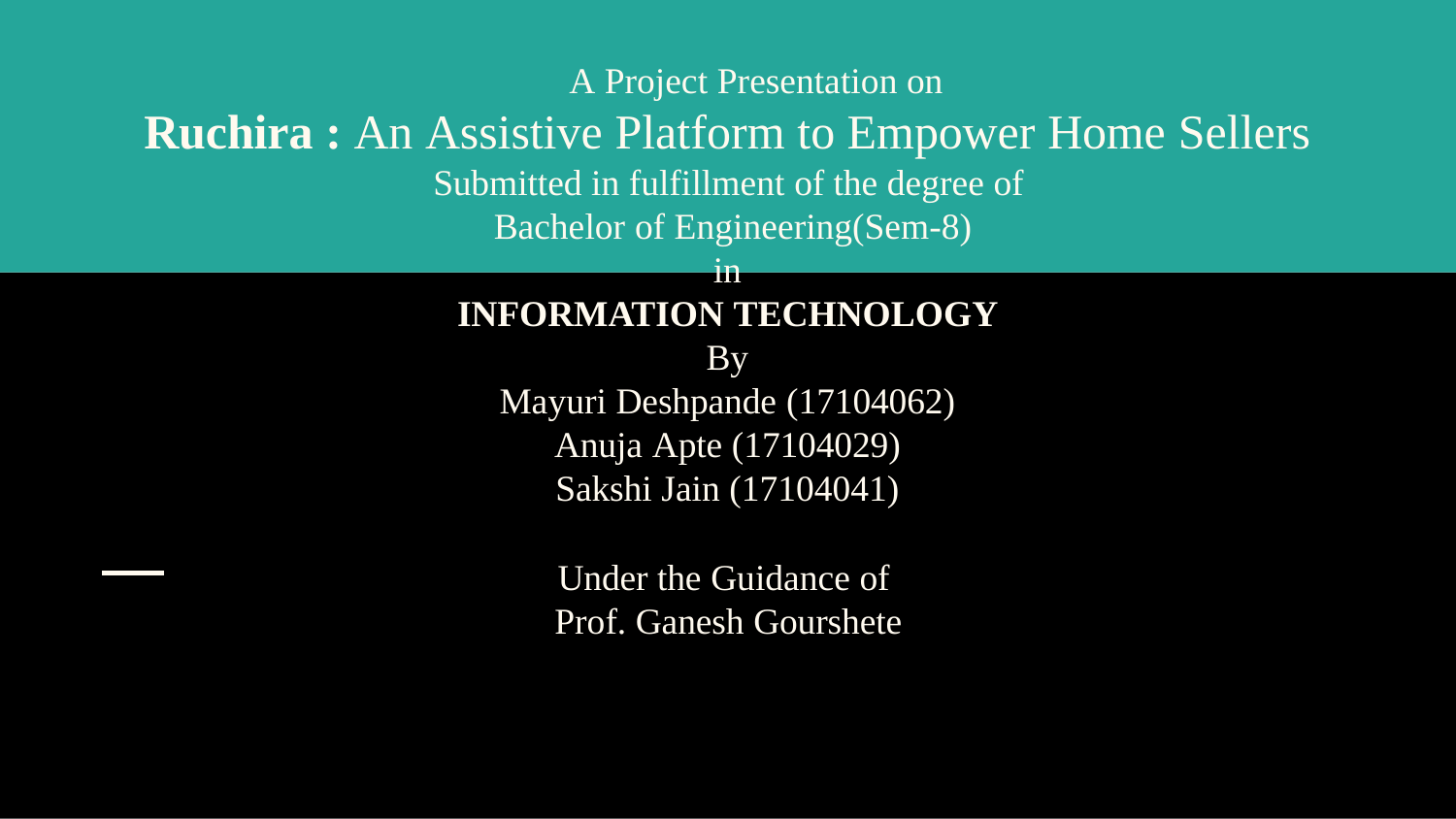

# A Project Presentation on
Ruchira : An Assistive Platform to Empower Home Sellers
Submitted in fulfillment of the degree of  Bachelor of Engineering(Sem-8)
in
INFORMATION TECHNOLOGY
By
Mayuri Deshpande (17104062)
Anuja Apte (17104029)
Sakshi Jain (17104041)

Under the Guidance of  Prof. Ganesh Gourshete